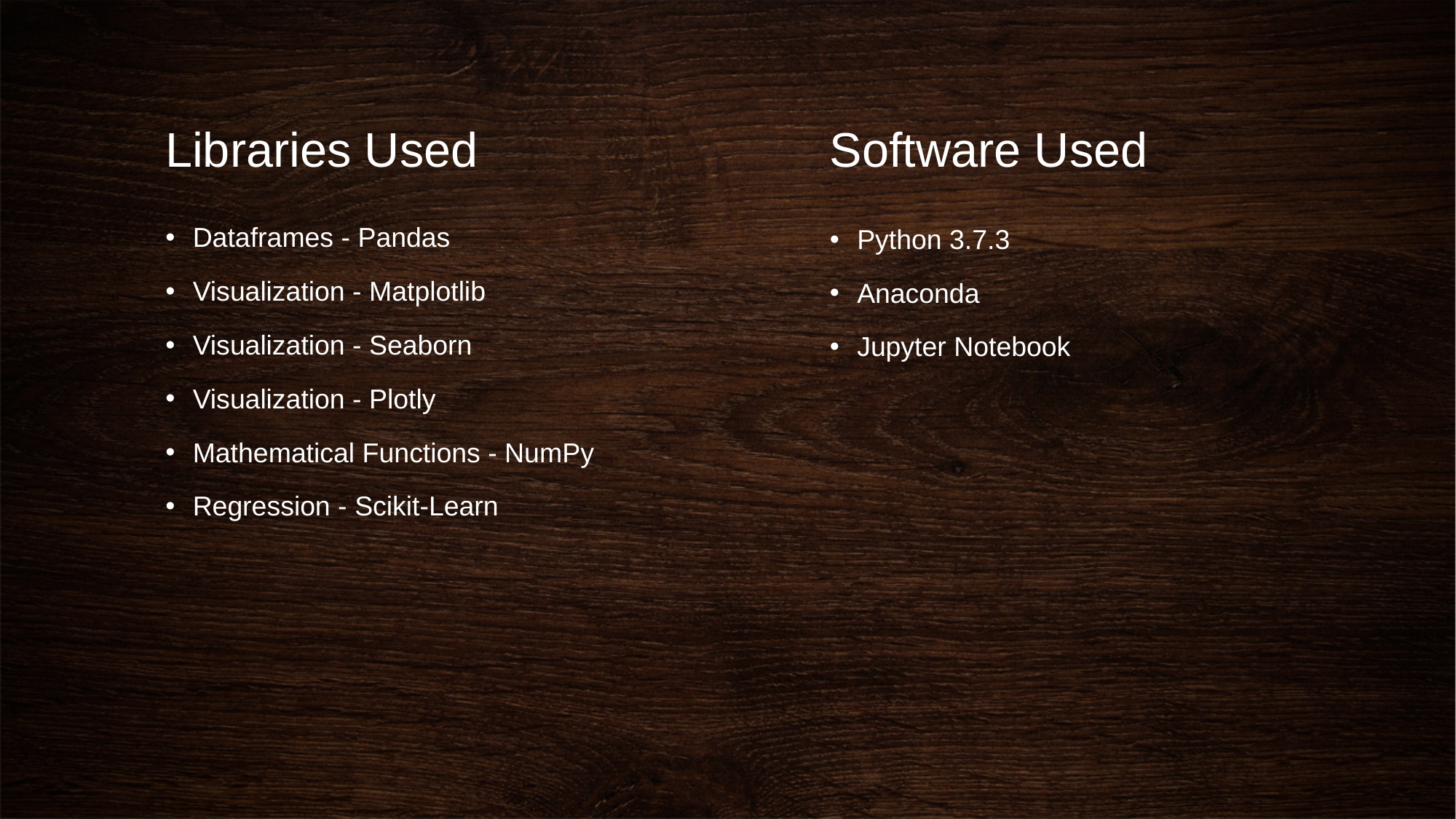

# Libraries Used
Software Used
Dataframes - Pandas
Visualization - Matplotlib
Visualization - Seaborn
Visualization - Plotly
Mathematical Functions - NumPy
Regression - Scikit-Learn

Python 3.7.3
Anaconda
Jupyter Notebook